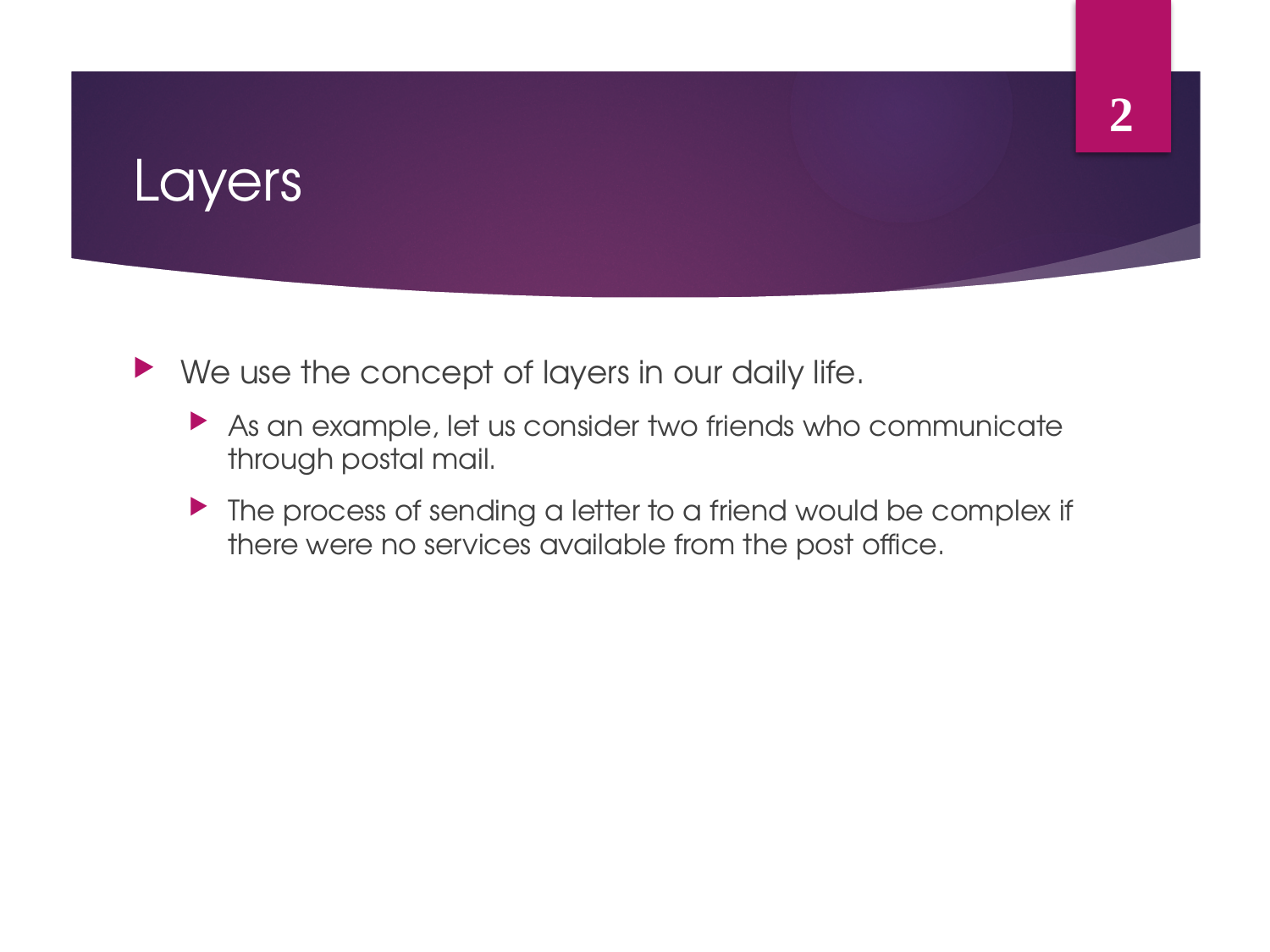

2
# Layers
We use the concept of layers in our daily life.
As an example, let us consider two friends who communicate through postal mail.
The process of sending a letter to a friend would be complex if there were no services available from the post office.